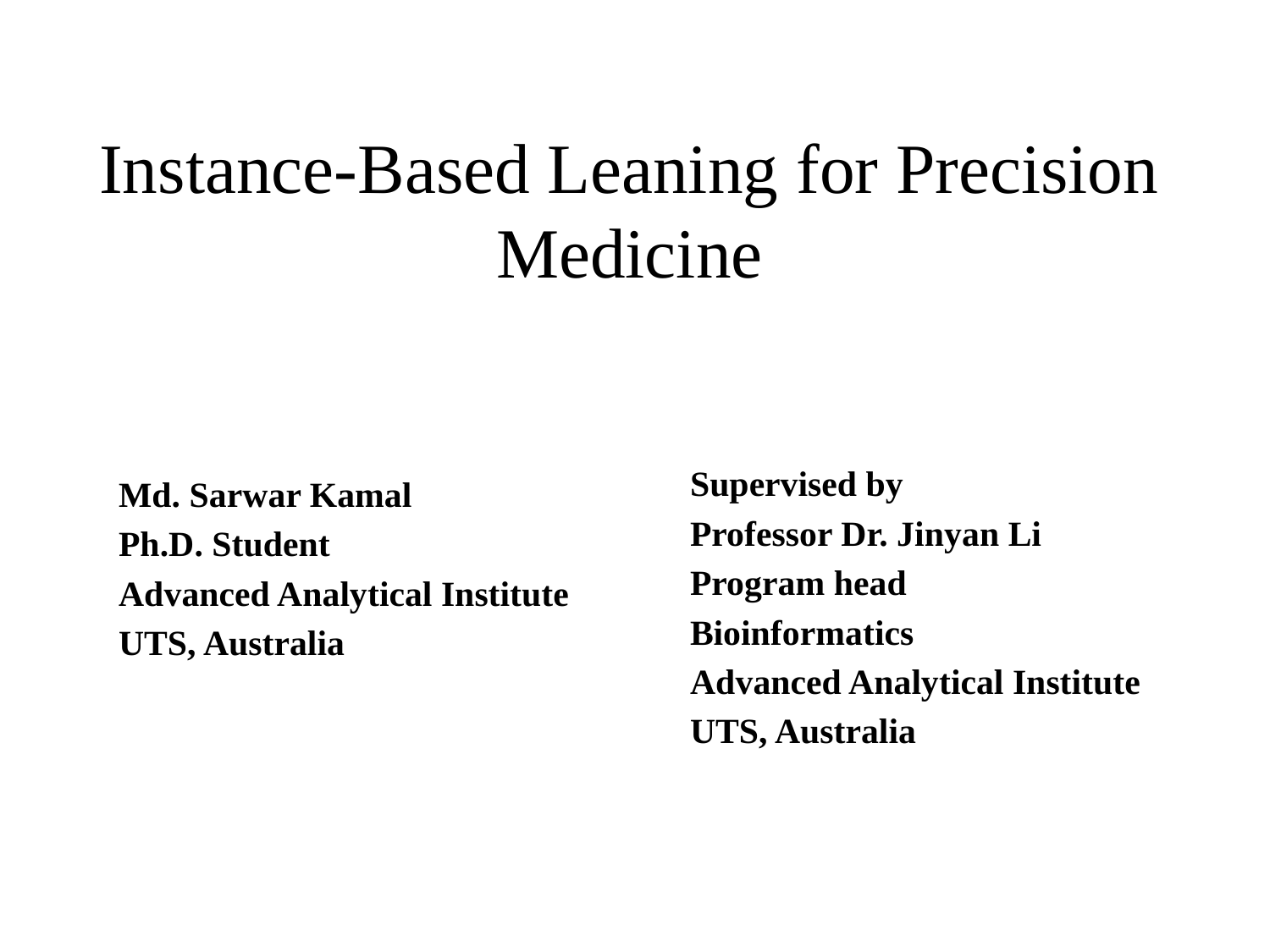

# Instance-Based Leaning for Precision Medicine
Supervised by
Professor Dr. Jinyan Li
Program head
Bioinformatics
Advanced Analytical Institute
UTS, Australia
Md. Sarwar Kamal
Ph.D. Student
Advanced Analytical Institute
UTS, Australia